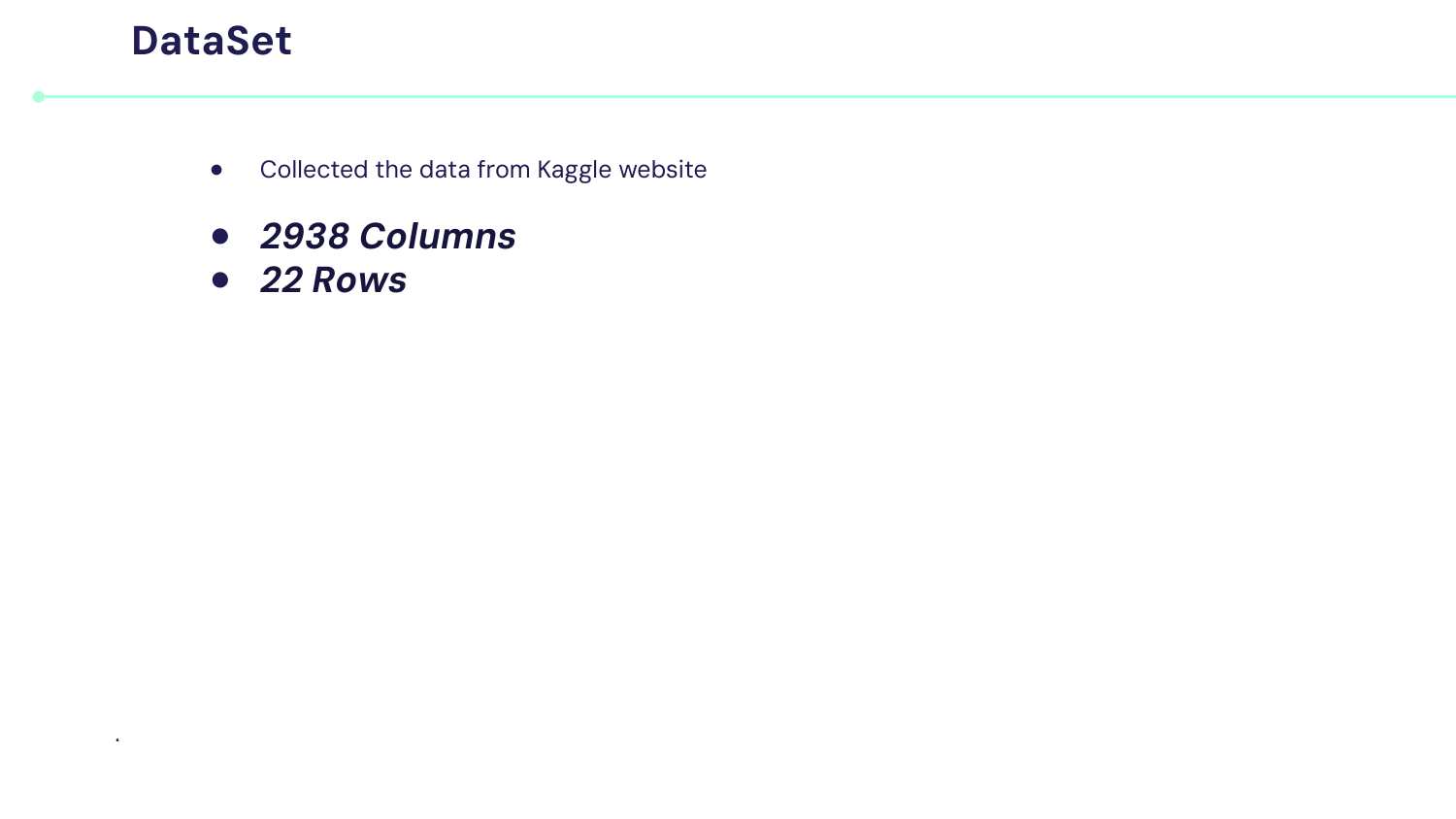

DataSet
Collected the data from Kaggle website

2938 Columns
22 Rows

.